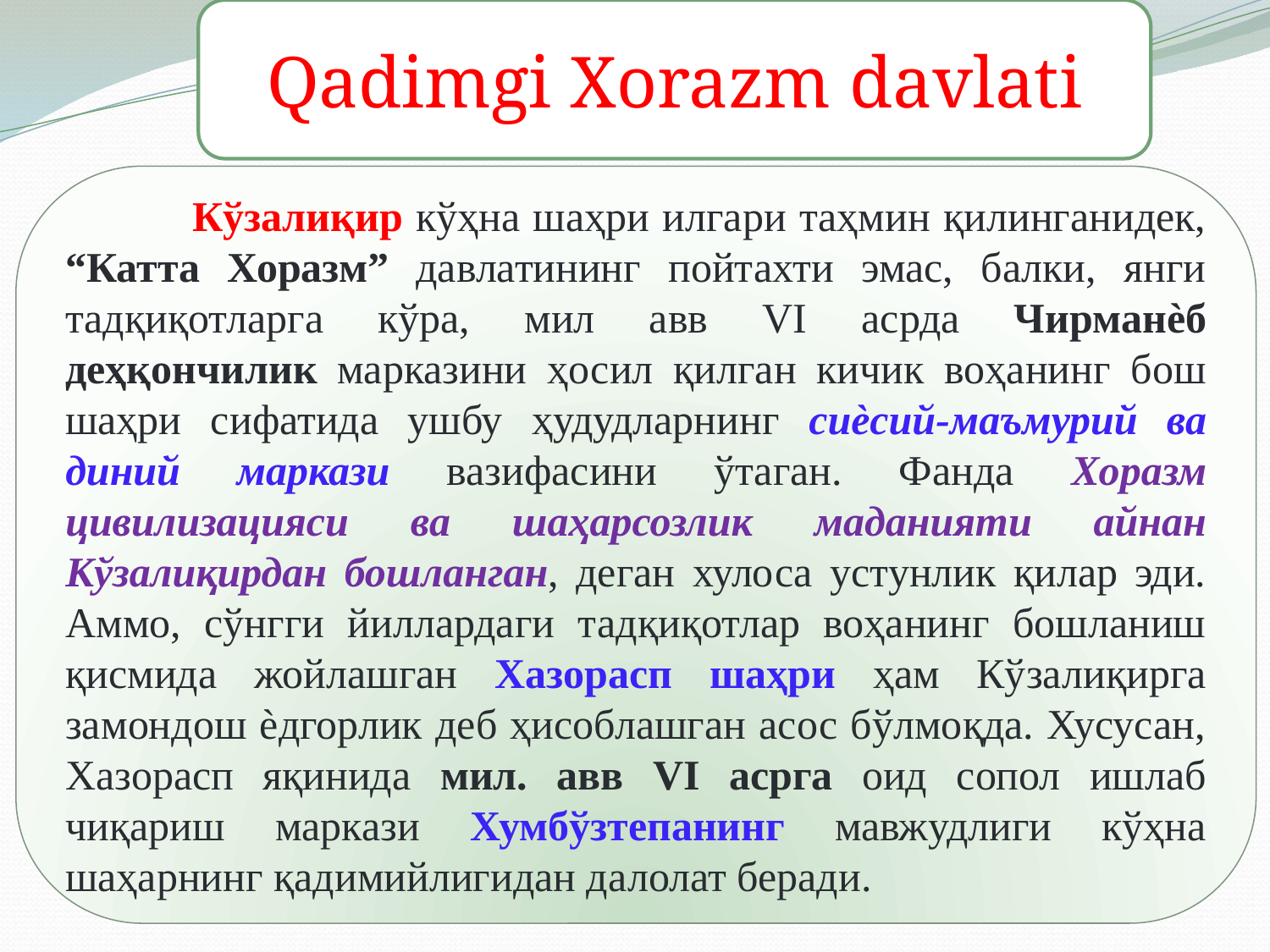

Qadimgi Xorazm davlati
	Кўзалиқир кўҳна шаҳри илгари таҳмин қилинганидек, “Катта Хоразм” давлатининг пойтахти эмас, балки, янги тадқиқотларга кўра, мил авв VI асрда Чирманѐб деҳқончилик марказини ҳосил қилган кичик воҳанинг бош шаҳри сифатида ушбу ҳудудларнинг сиѐсий-маъмурий ва диний маркази вазифасини ўтаган. Фанда Хоразм цивилизацияси ва шаҳарсозлик маданияти айнан Кўзалиқирдан бошланган, деган хулоса устунлик қилар эди. Аммо, сўнгги йиллардаги тадқиқотлар воҳанинг бошланиш қисмида жойлашган Хазорасп шаҳри ҳам Кўзалиқирга замондош ѐдгорлик деб ҳисоблашган асос бўлмоқда. Хусусан, Хазорасп яқинида мил. авв VI асрга оид сопол ишлаб чиқариш маркази Хумбўзтепанинг мавжудлиги кўҳна шаҳарнинг қадимийлигидан далолат беради.